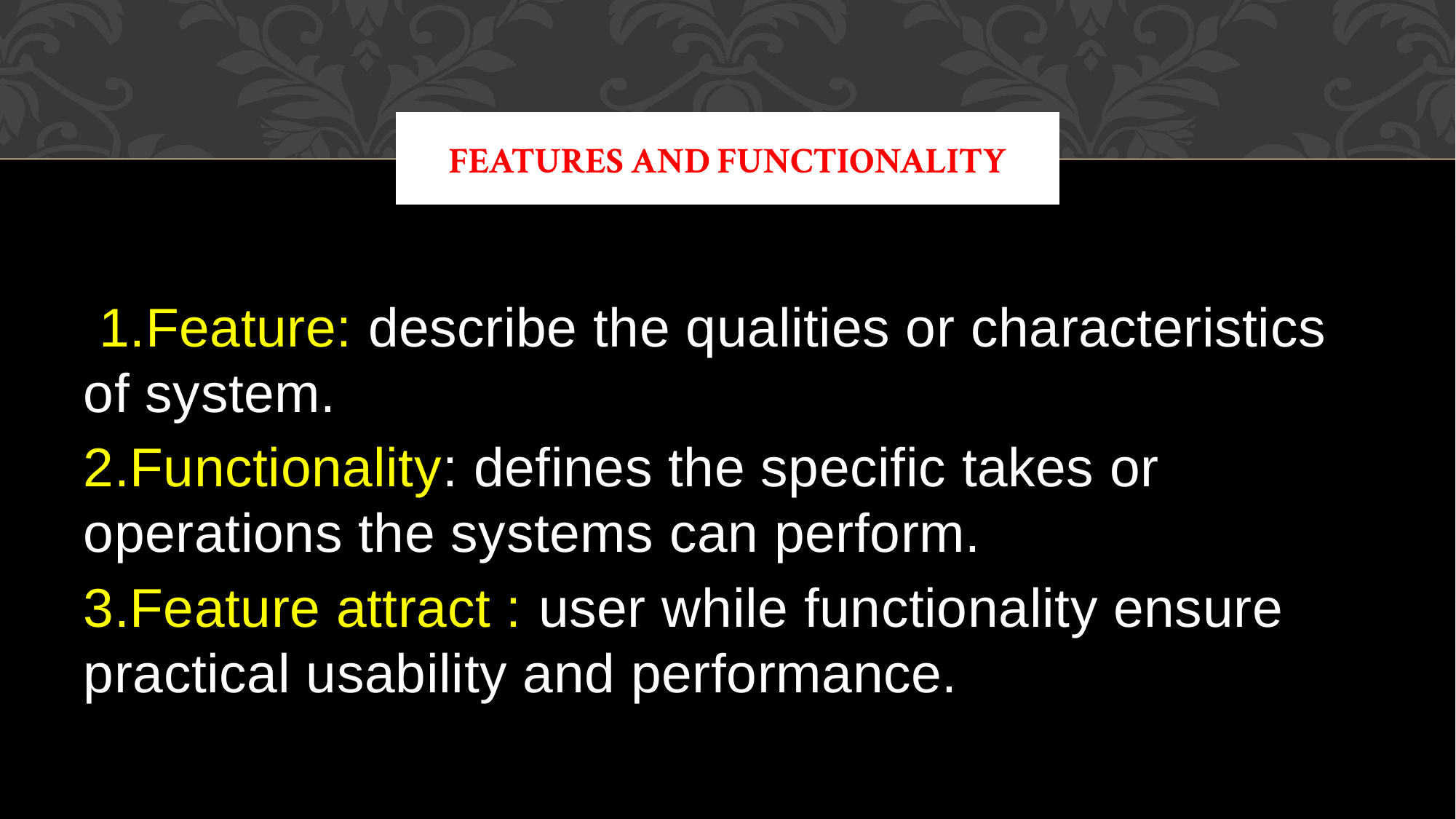

# Features and functionality

 1.Feature: describe the qualities or characteristics of system.
2.Functionality: defines the specific takes or operations the systems can perform.
3.Feature attract : user while functionality ensure practical usability and performance.